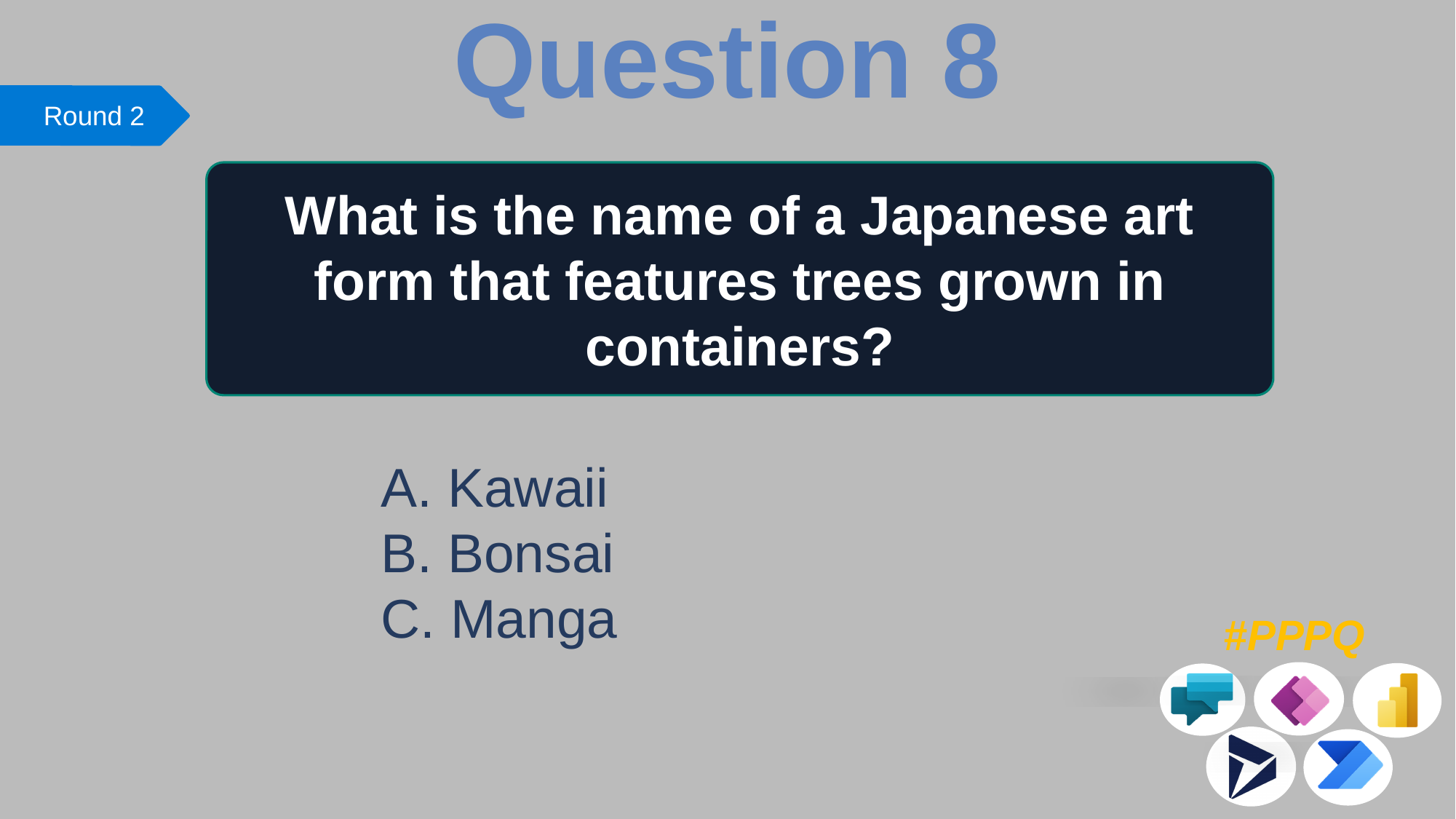

Question 8
What is the name of a Japanese art form that features trees grown in containers?
 Kawaii
 Bonsai
 Manga